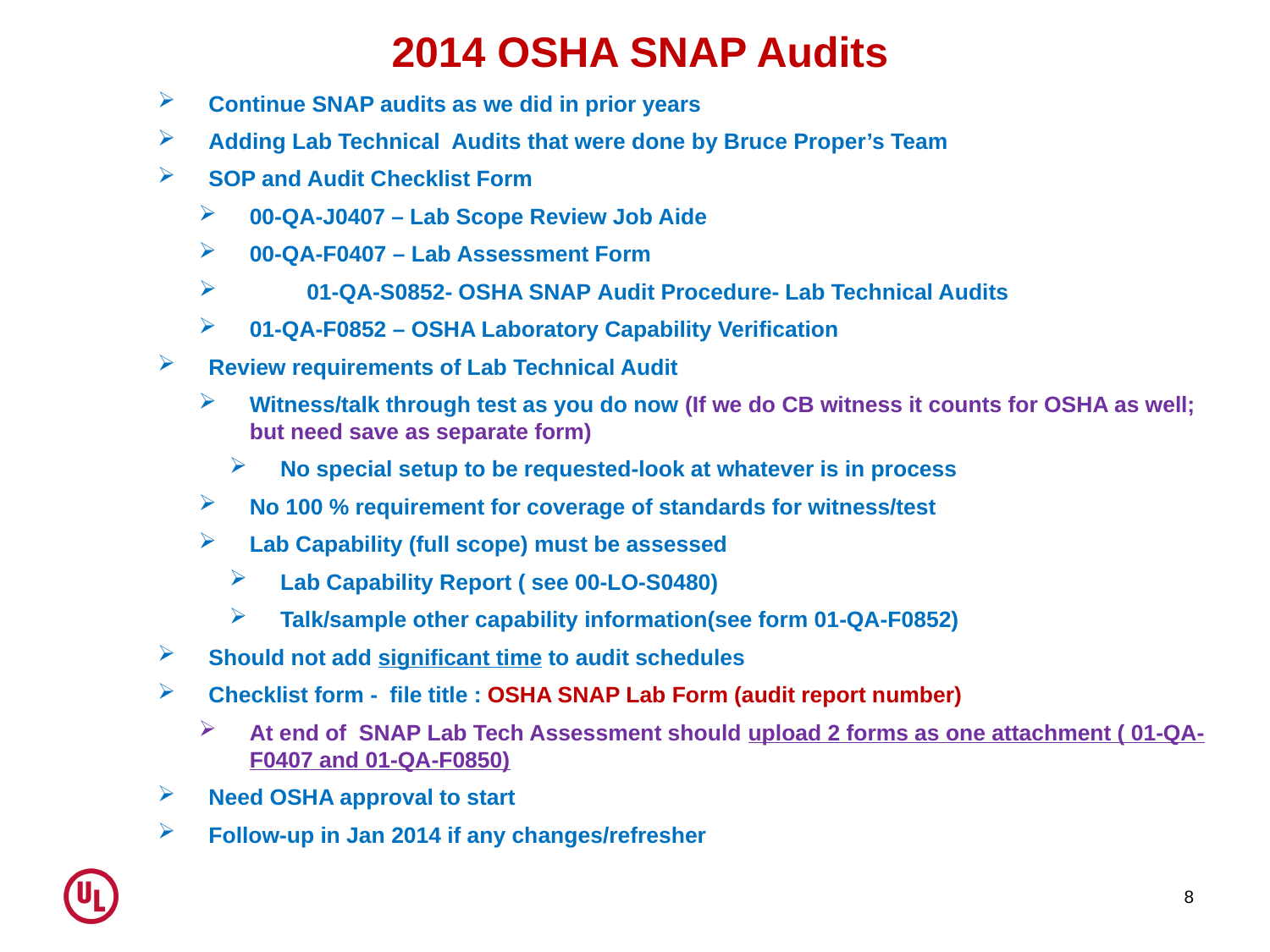

2014 OSHA SNAP Audits

Continue SNAP audits as we did in prior years
Adding Lab Technical  Audits that were done by Bruce Proper’s Team
SOP and Audit Checklist Form
00-QA-J0407 – Lab Scope Review Job Aide
00-QA-F0407 – Lab Assessment Form
	       01-QA-S0852- OSHA SNAP Audit Procedure- Lab Technical Audits
01-QA-F0852 – OSHA Laboratory Capability Verification
Review requirements of Lab Technical Audit
Witness/talk through test as you do now (If we do CB witness it counts for OSHA as well; but need save as separate form)
No special setup to be requested-look at whatever is in process
No 100 % requirement for coverage of standards for witness/test
Lab Capability (full scope) must be assessed
Lab Capability Report ( see 00-LO-S0480)
Talk/sample other capability information(see form 01-QA-F0852)
Should not add significant time to audit schedules
Checklist form -  file title : OSHA SNAP Lab Form (audit report number)
At end of  SNAP Lab Tech Assessment should upload 2 forms as one attachment ( 01-QA-F0407 and 01-QA-F0850)
Need OSHA approval to start
Follow-up in Jan 2014 if any changes/refresher

8